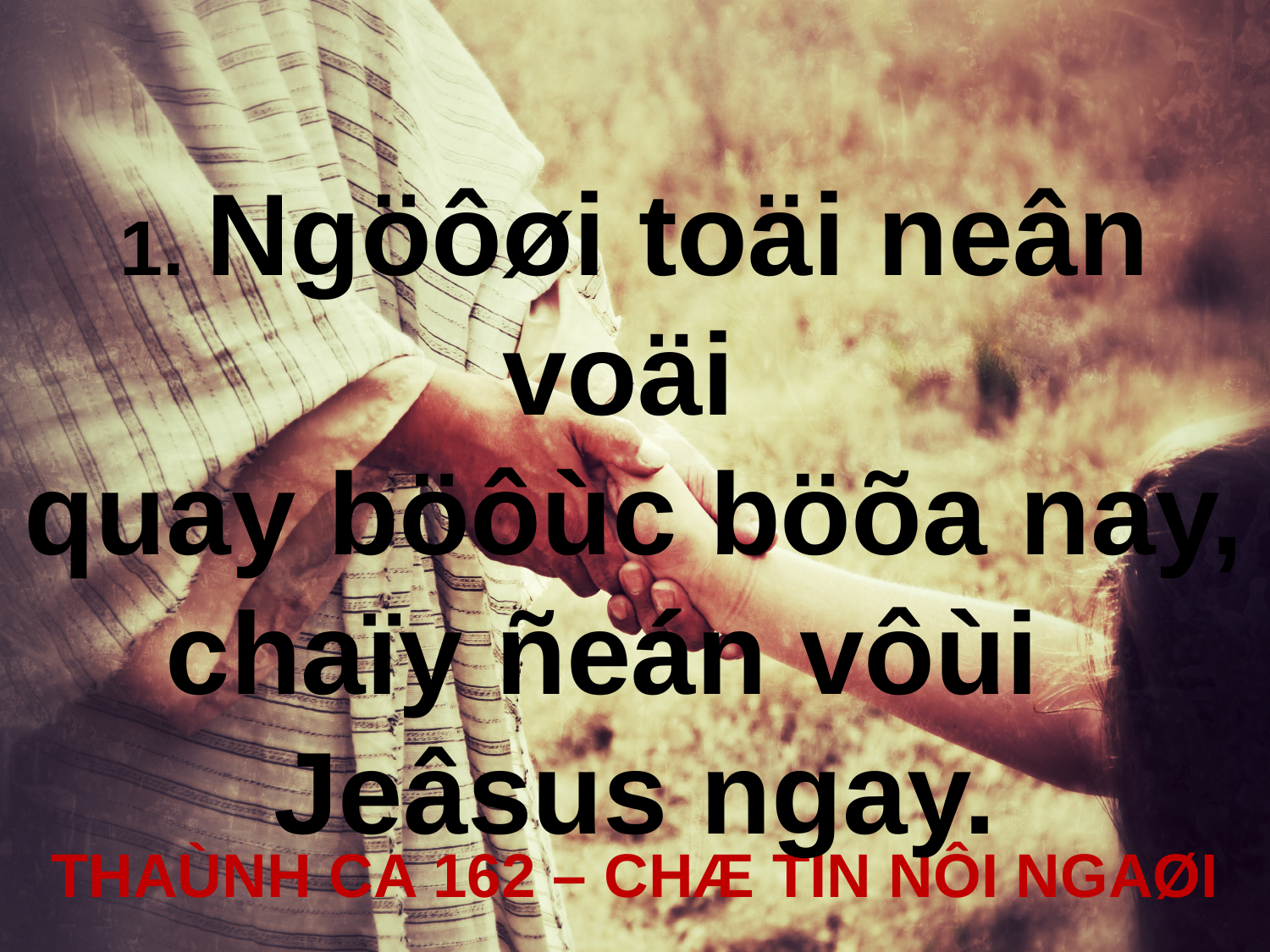

1. Ngöôøi toäi neân voäi
quay böôùc böõa nay,
chaïy ñeán vôùi
Jeâsus ngay.
THAÙNH CA 162 – CHÆ TIN NÔI NGAØI